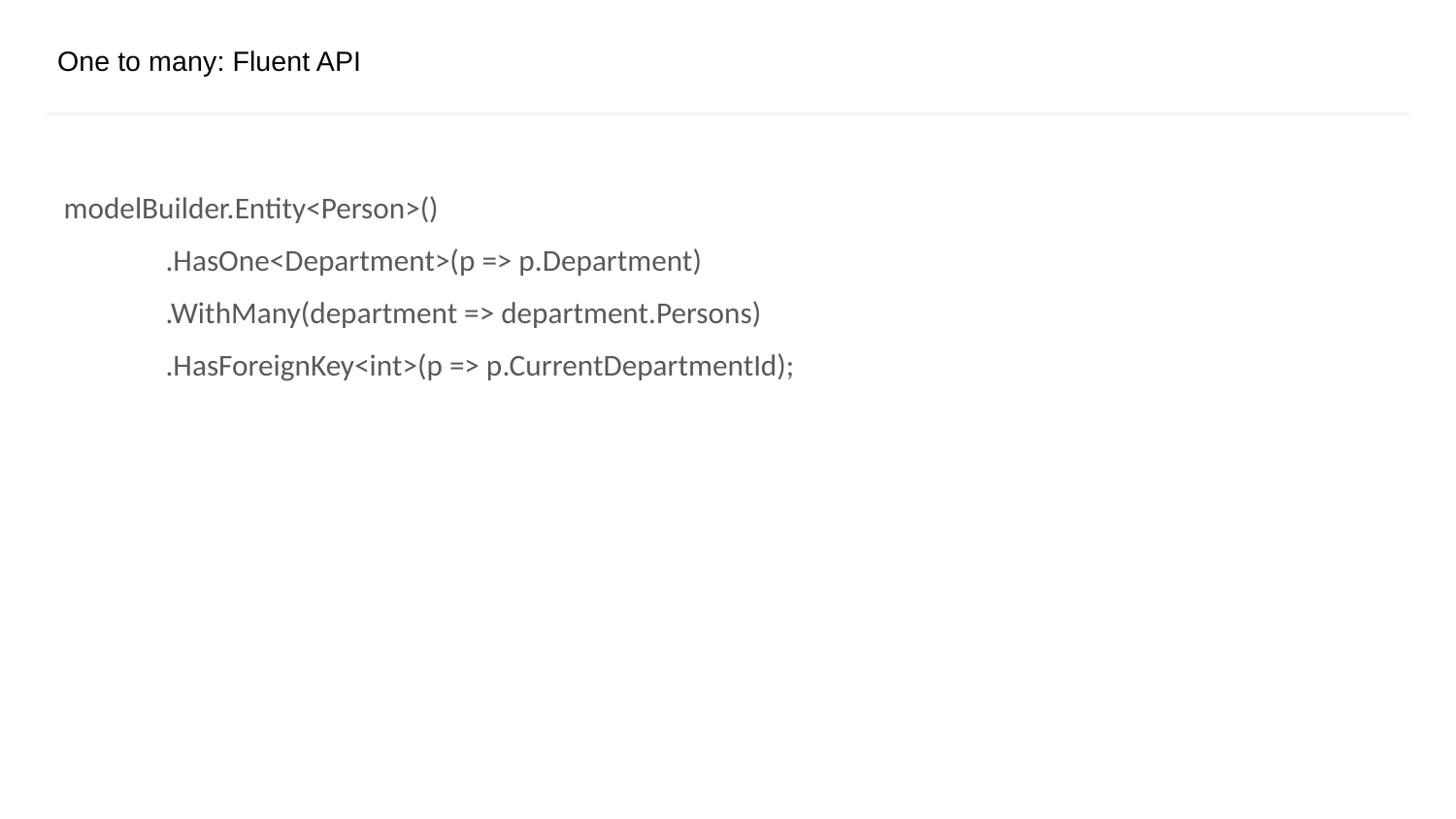

# One to many: Fluent API
 modelBuilder.Entity<Person>()
                .HasOne<Department>(p => p.Department)
                .WithMany(department => department.Persons)
                .HasForeignKey<int>(p => p.CurrentDepartmentId);

CONFIDENTIAL  |  © 2019 EPAM Systems, Inc.